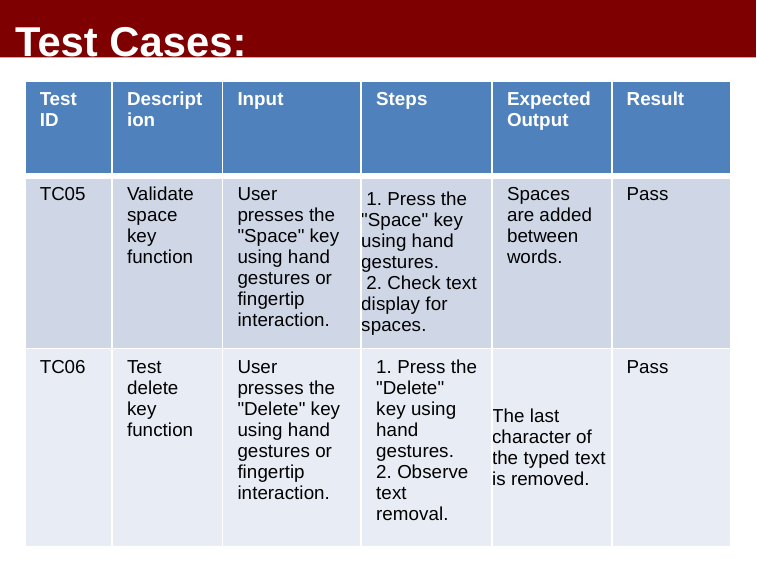

Test Cases:

| Test ID | Description | Input | Steps | Expected Output | Result |
| --- | --- | --- | --- | --- | --- |
| TC05 | Validate space key function | User presses the "Space" key using hand gestures or fingertip interaction. | 1. Press the "Space" key using hand gestures. 2. Check text display for spaces. | Spaces are added between words. | Pass |
| TC06 | Test delete key function | User presses the "Delete" key using hand gestures or fingertip interaction. | 1. Press the "Delete" key using hand gestures. 2. Observe text removal. | The last character of the typed text is removed. | Pass |